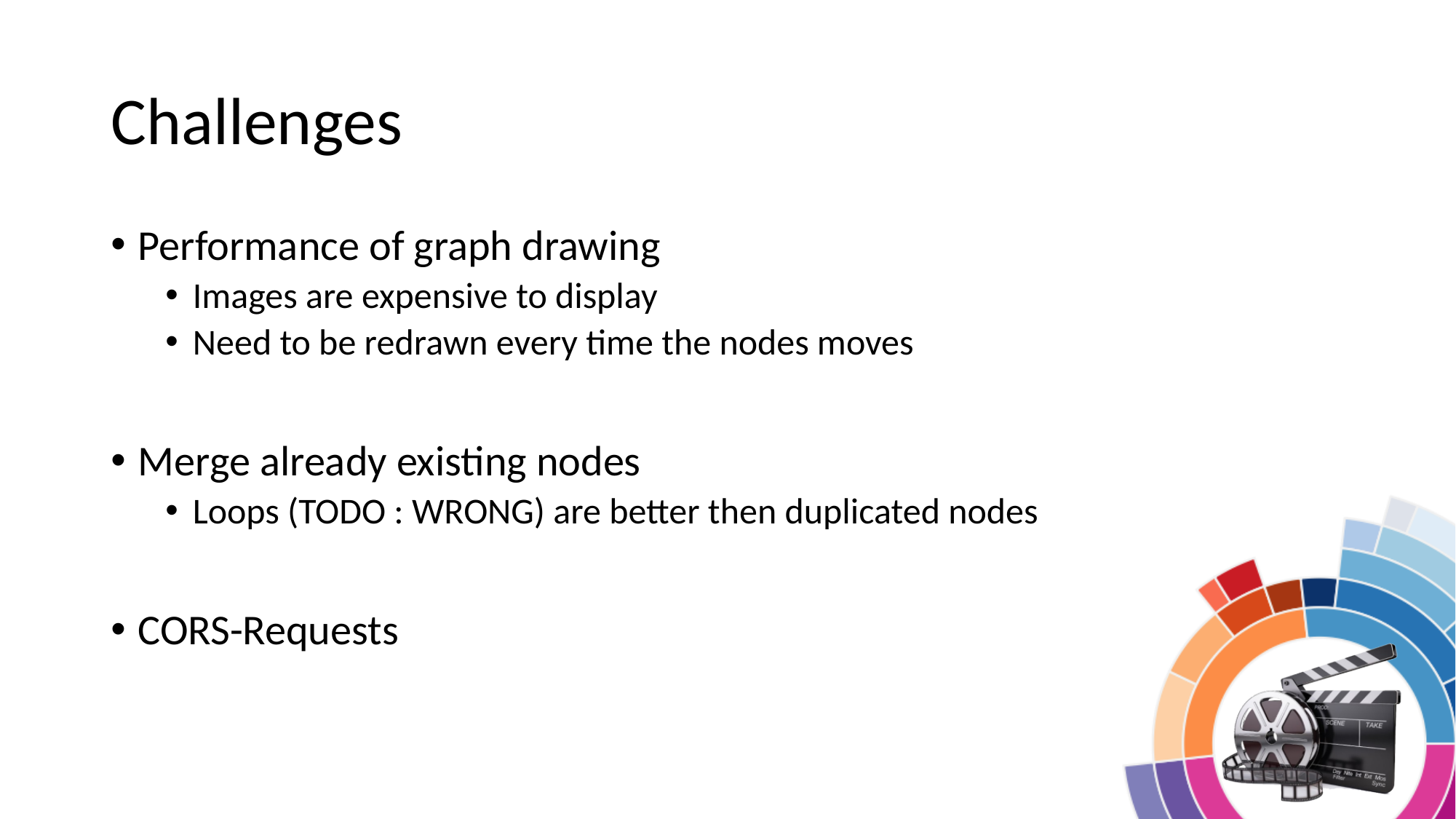

# Challenges
Performance of graph drawing
Images are expensive to display
Need to be redrawn every time the nodes moves

Merge already existing nodes
Loops (TODO : WRONG) are better then duplicated nodes

CORS-Requests